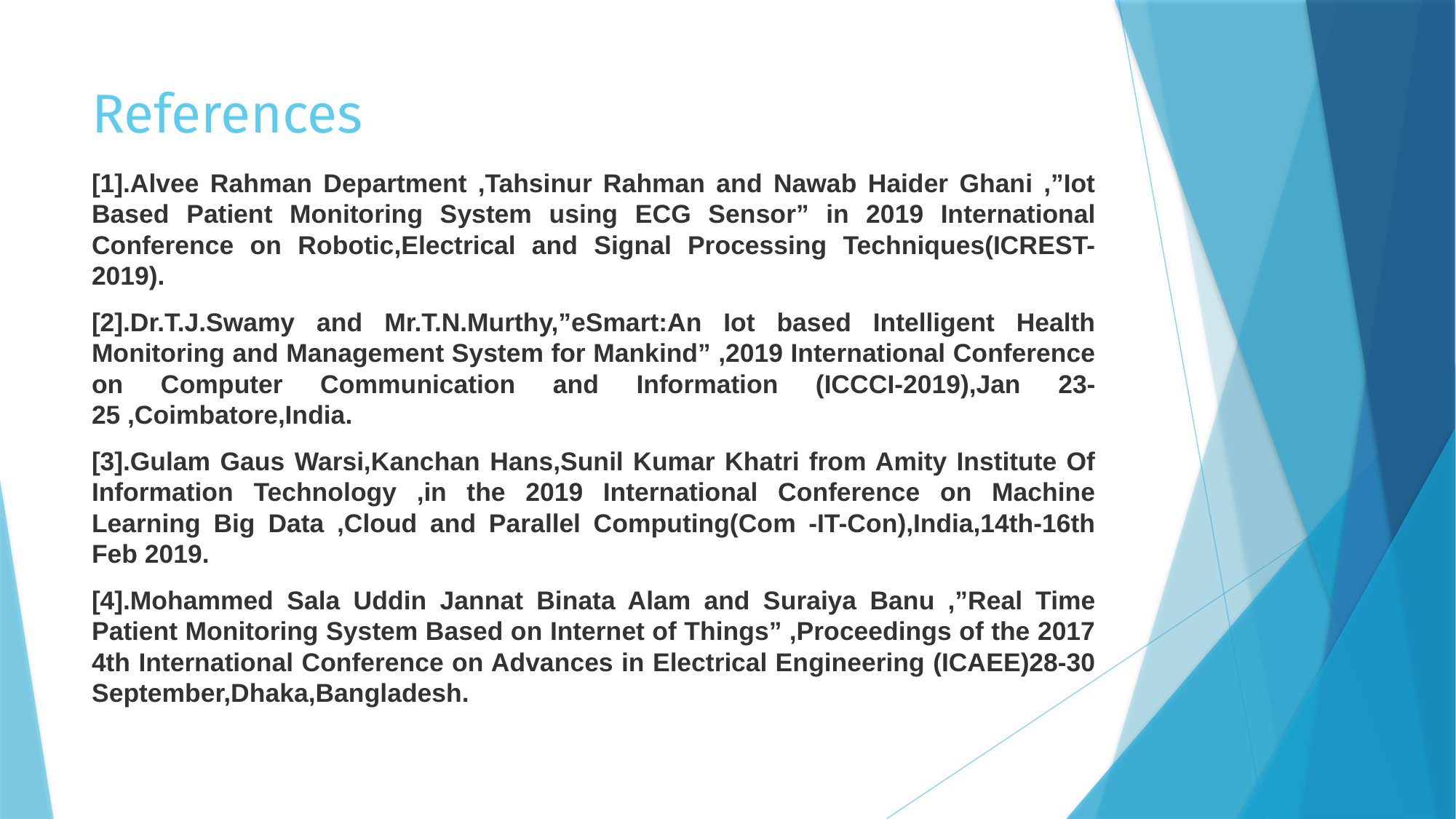

# References
[1].Alvee Rahman Department ,Tahsinur Rahman and Nawab Haider Ghani ,”Iot Based Patient Monitoring System using ECG Sensor” in 2019 International Conference on Robotic,Electrical and Signal Processing Techniques(ICREST-2019).
[2].Dr.T.J.Swamy and Mr.T.N.Murthy,”eSmart:An Iot based Intelligent Health Monitoring and Management System for Mankind” ,2019 International Conference on Computer Communication and Information (ICCCI-2019),Jan 23-25 ,Coimbatore,India.
[3].Gulam Gaus Warsi,Kanchan Hans,Sunil Kumar Khatri from Amity Institute Of Information Technology ,in the 2019 International Conference on Machine Learning Big Data ,Cloud and Parallel Computing(Com -IT-Con),India,14th-16th Feb 2019.
[4].Mohammed Sala Uddin Jannat Binata Alam and Suraiya Banu ,”Real Time Patient Monitoring System Based on Internet of Things” ,Proceedings of the 2017 4th International Conference on Advances in Electrical Engineering (ICAEE)28-30 September,Dhaka,Bangladesh.